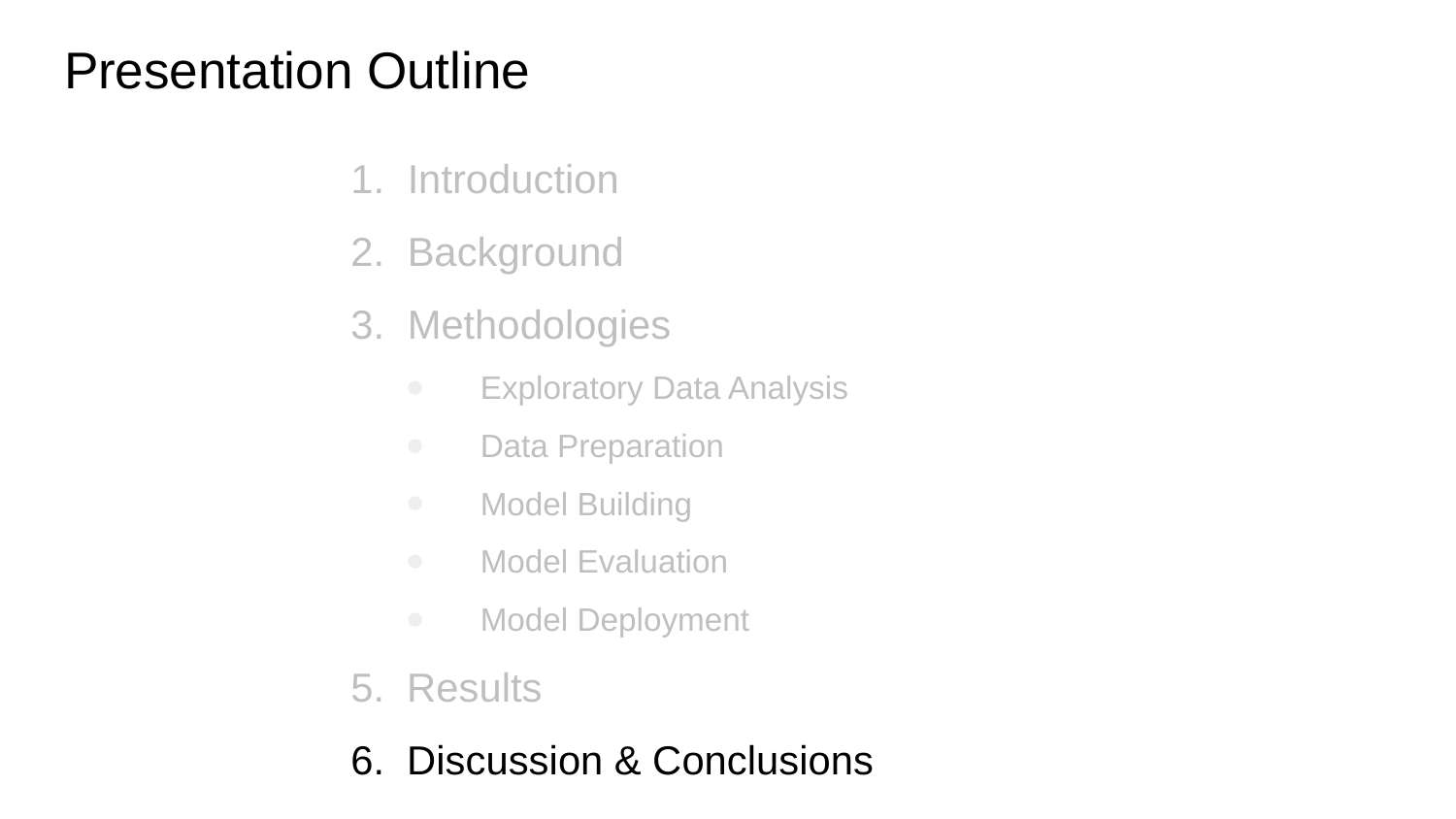

# Presentation Outline
Introduction
Background
Methodologies
Exploratory Data Analysis
Data Preparation
Model Building
Model Evaluation
Model Deployment
5.  Results
6.  Discussion & Conclusions